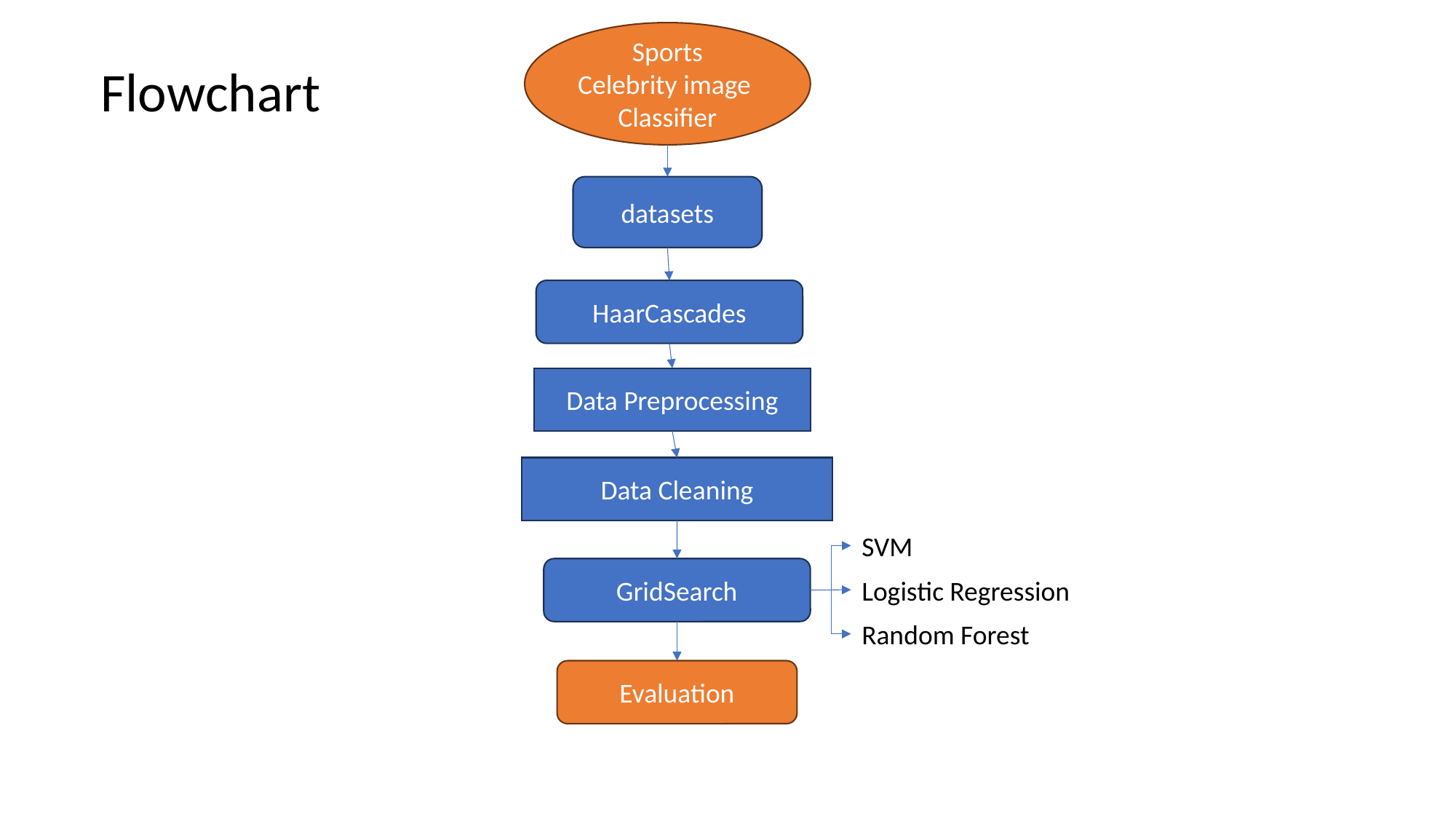

Sports Celebrity image Classifier
Flowchart
datasets
HaarCascades
Data Preprocessing
Data Cleaning
SVM
GridSearch
Logistic Regression
Random Forest
Evaluation